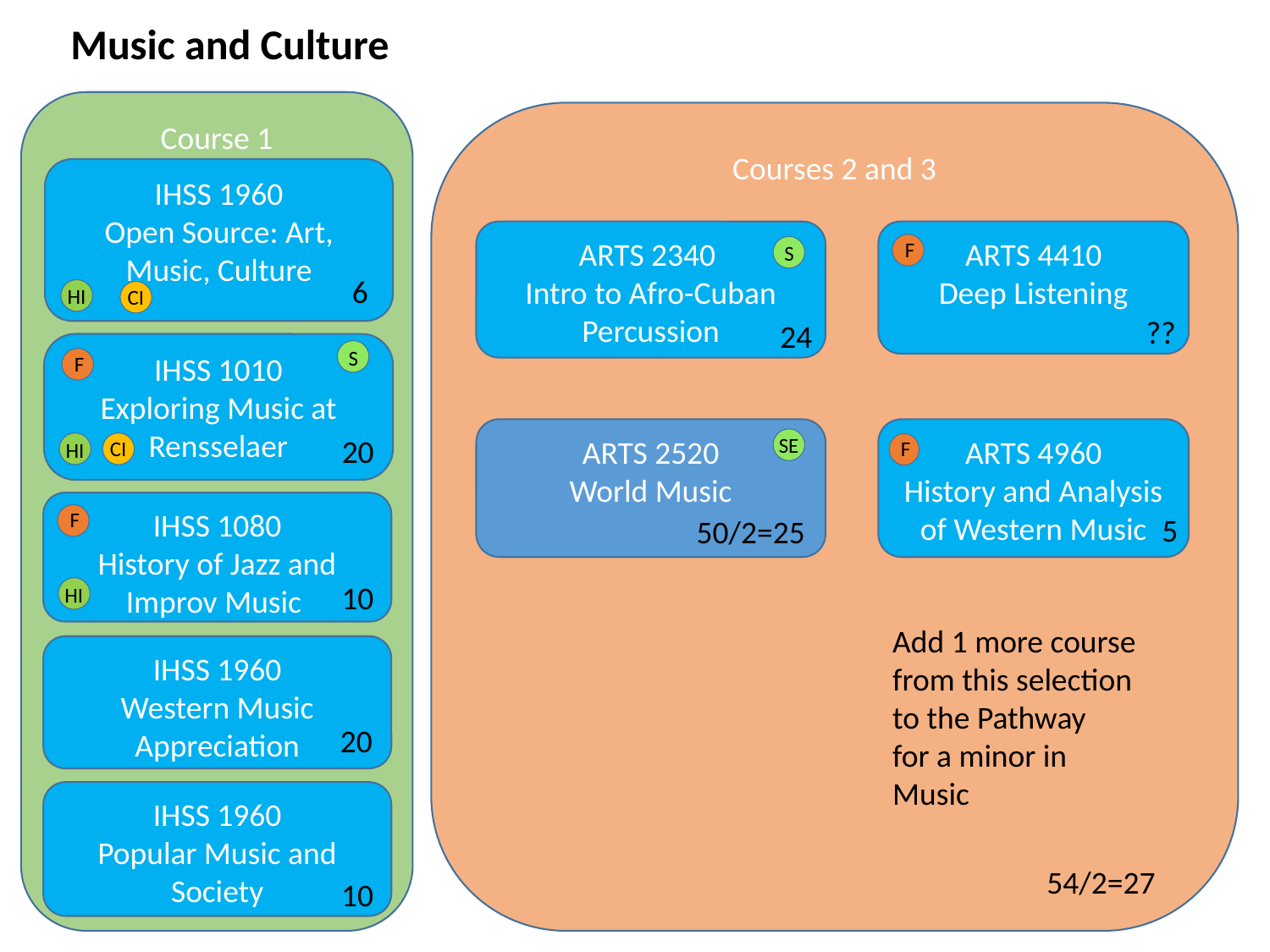

Music and Culture
Course 1
Courses 2 and 3
IHSS 1960
Open Source: Art, Music, Culture
ARTS 2340
Intro to Afro-Cuban Percussion
ARTS 4410
Deep Listening
F

S

6
HI

CI

??
24
IHSS 1010
Exploring Music at Rensselaer
S

F

ARTS 2520
World Music
ARTS 4960
History and Analysis of Western Music
20
SE

F

CI

HI

IHSS 1080
History of Jazz and Improv Music
F

5
50/2=25
10
HI

Add 1 more course
from this selection
to the Pathway
for a minor in
Music
IHSS 1960
Western Music Appreciation
20
IHSS 1960
Popular Music and Society
54/2=27
10